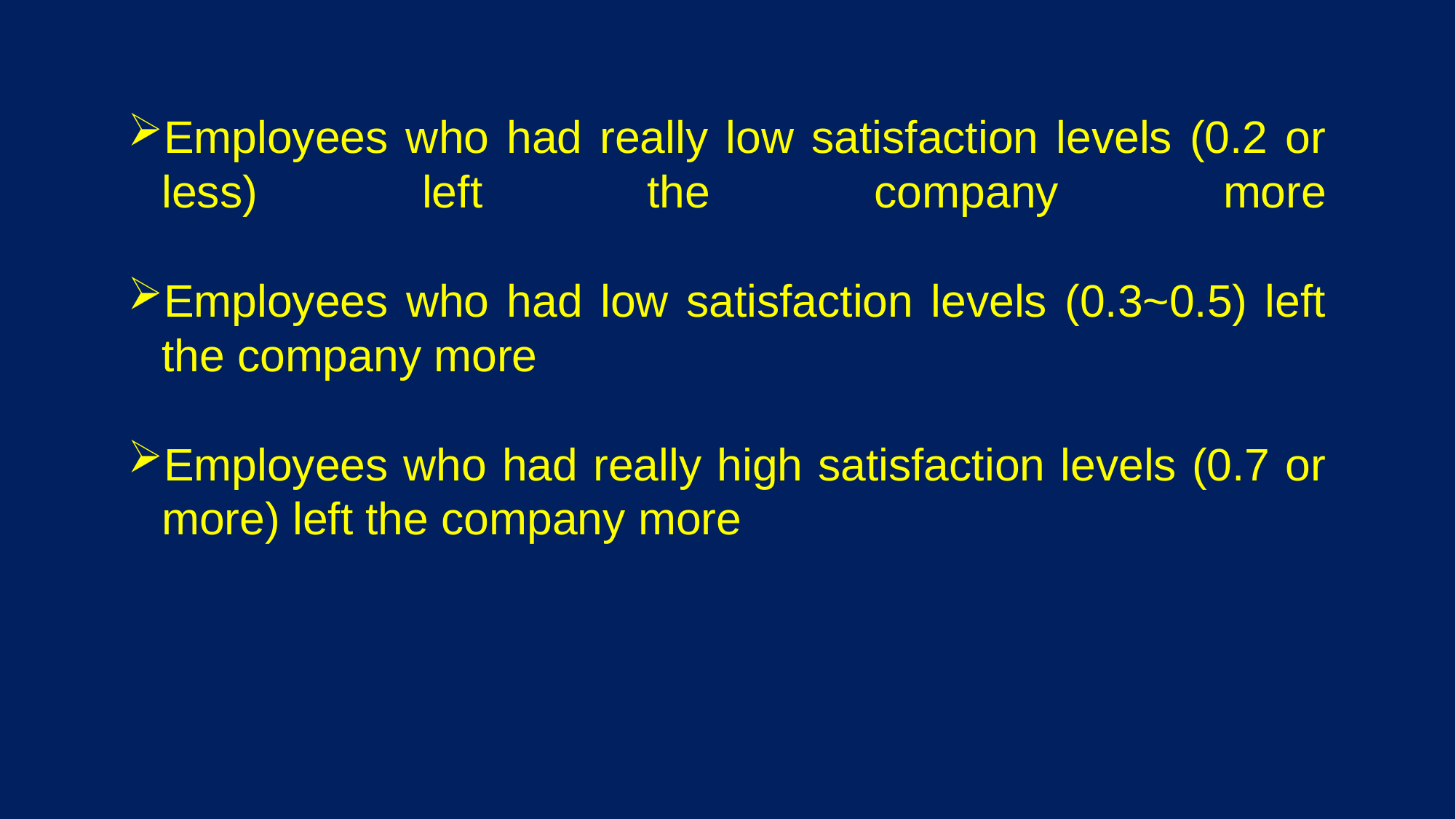

Employees who had really low satisfaction levels (0.2 or less) left the company more
Employees who had low satisfaction levels (0.3~0.5) left the company more

Employees who had really high satisfaction levels (0.7 or more) left the company more